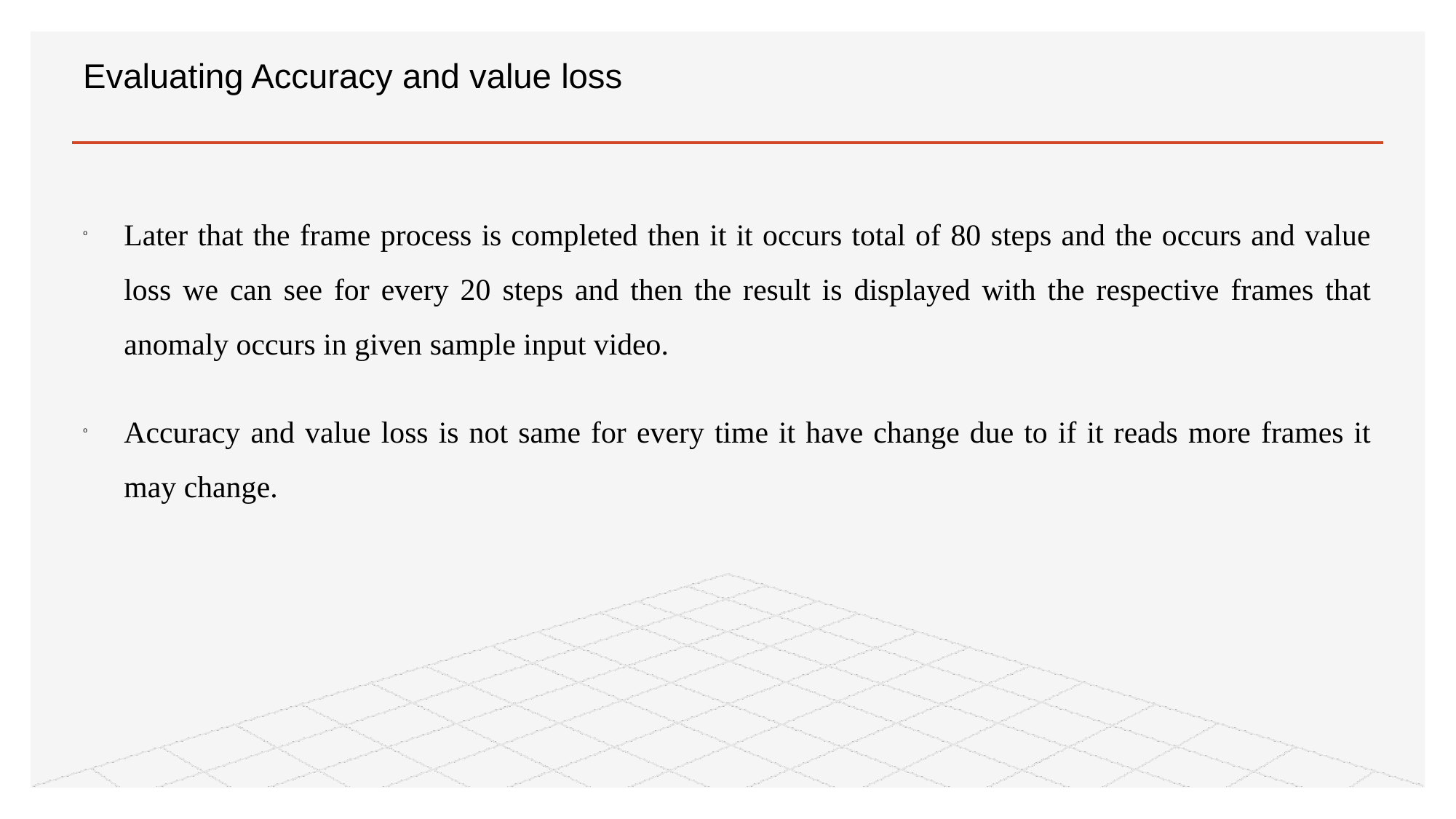

# Evaluating Accuracy and value loss
Later that the frame process is completed then it it occurs total of 80 steps and the occurs and value loss we can see for every 20 steps and then the result is displayed with the respective frames that anomaly occurs in given sample input video.
Accuracy and value loss is not same for every time it have change due to if it reads more frames it may change.